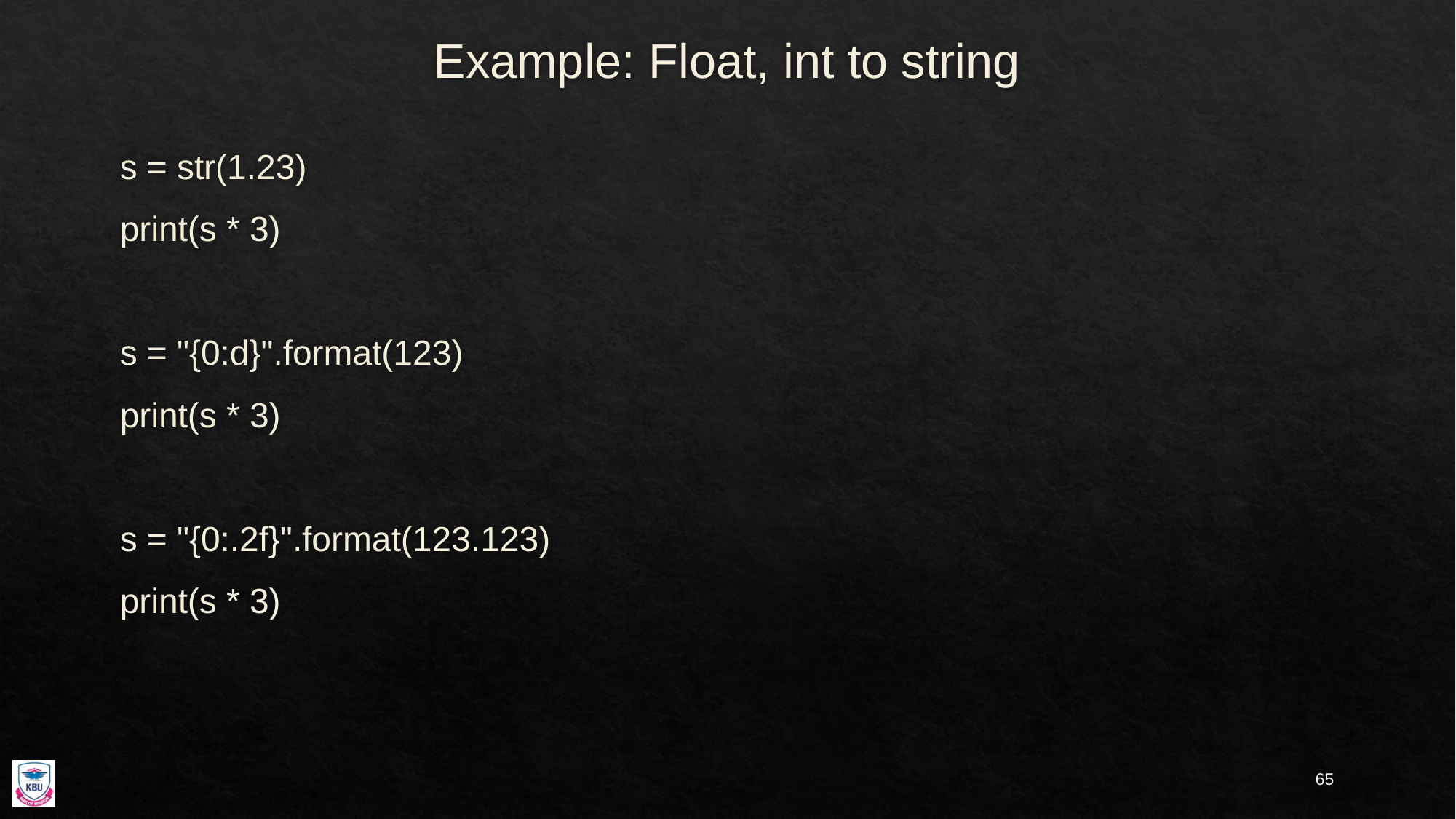

# Example: Float, int to string
s = str(1.23)
print(s * 3)

s = "{0:d}".format(123)
print(s * 3)

s = "{0:.2f}".format(123.123)
print(s * 3)
65